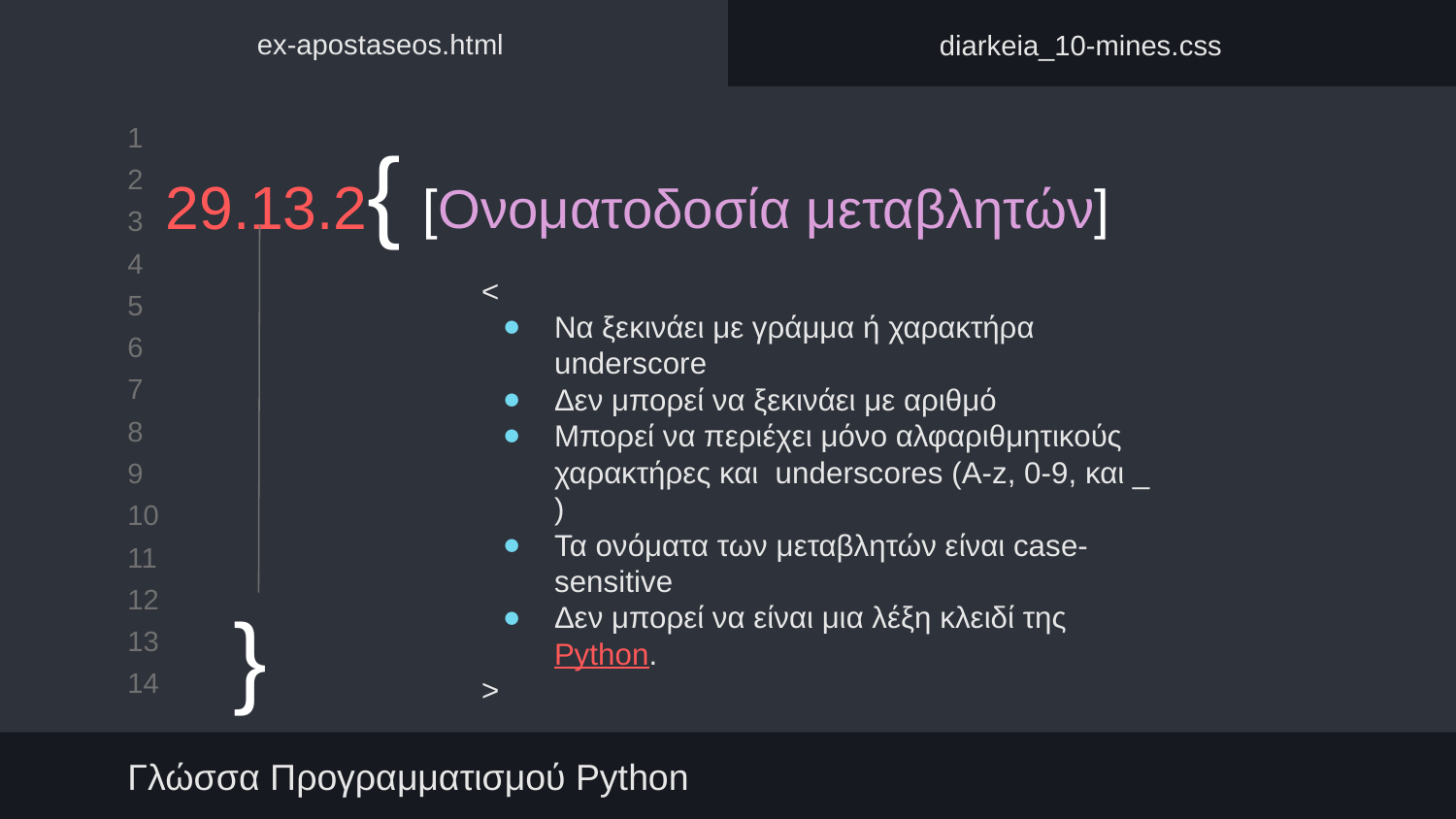

ex-apostaseos.html
diarkeia_10-mines.css
# 29.13.2{
[Ονοματοδοσία μεταβλητών]
<
Να ξεκινάει με γράμμα ή χαρακτήρα underscore
Δεν μπορεί να ξεκινάει με αριθμό
Μπορεί να περιέχει μόνο αλφαριθμητικούς χαρακτήρες και  underscores (A-z, 0-9, και _ )
Τα ονόματα των μεταβλητών είναι case-sensitive
Δεν μπορεί να είναι μια λέξη κλειδί της Python.
>
}
Γλώσσα Προγραμματισμού Python